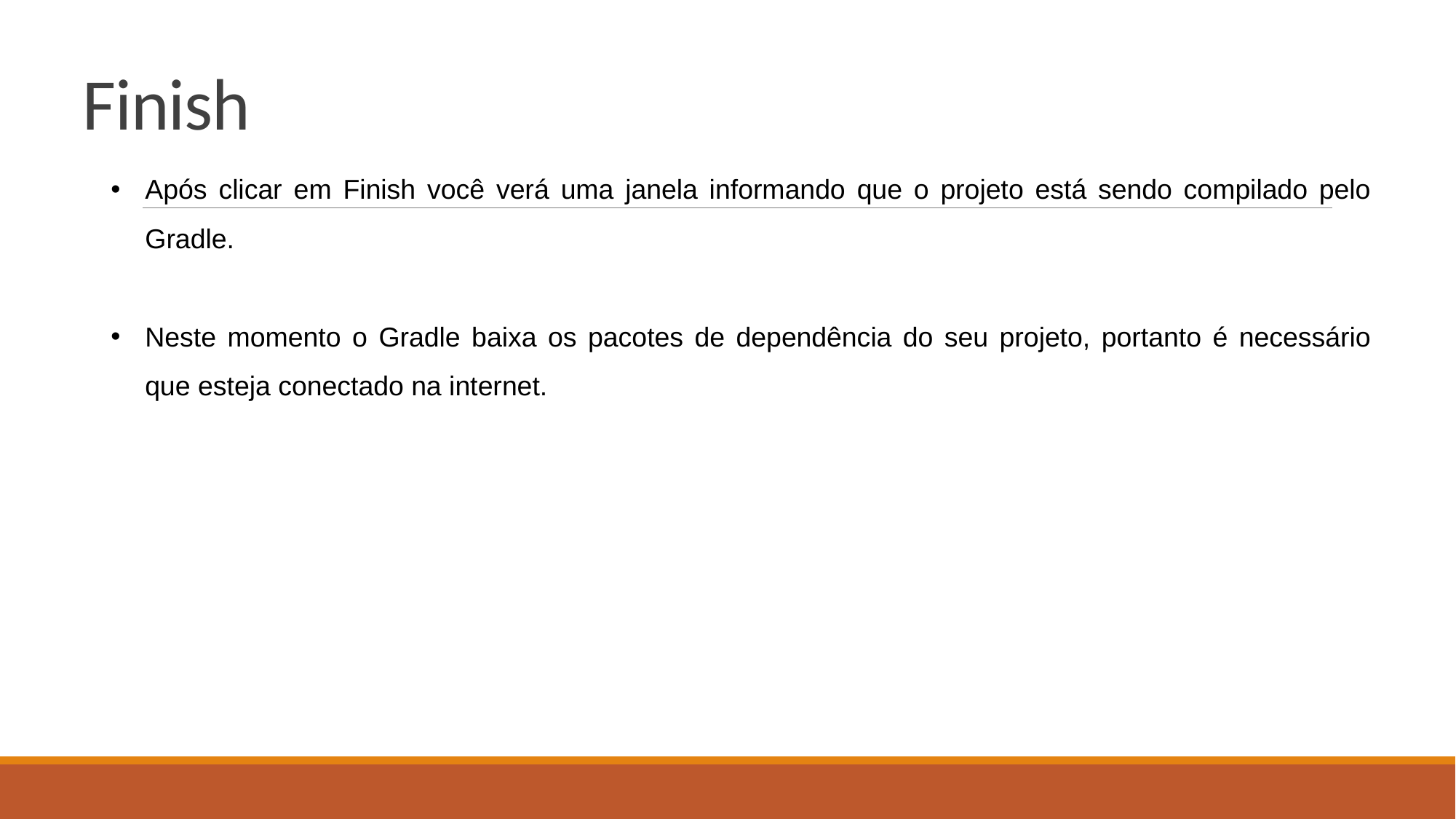

# Finish
Após clicar em Finish você verá uma janela informando que o projeto está sendo compilado pelo Gradle.

Neste momento o Gradle baixa os pacotes de dependência do seu projeto, portanto é necessário que esteja conectado na internet.